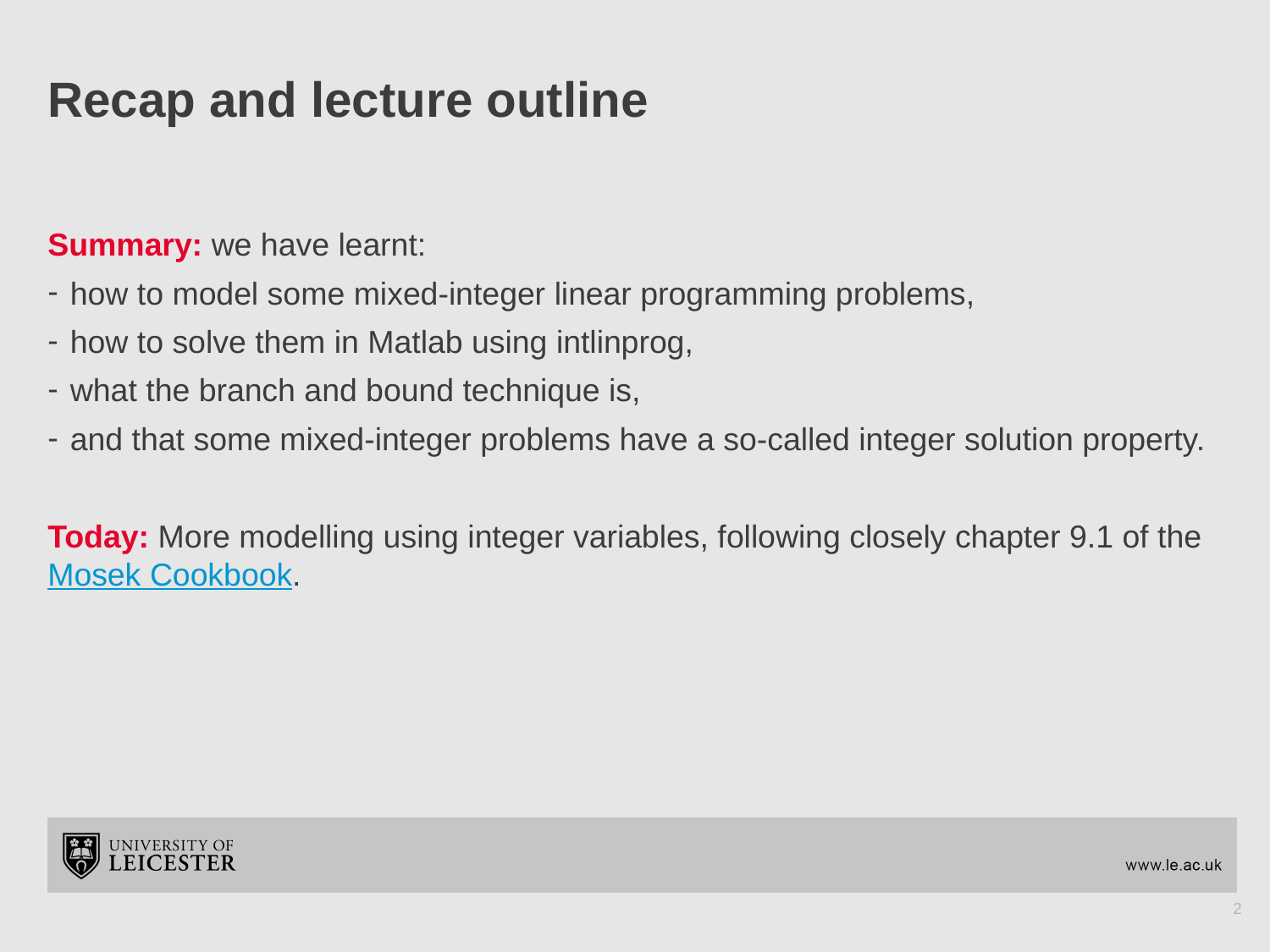

# Recap and lecture outline

Summary: we have learnt:
how to model some mixed-integer linear programming problems,
how to solve them in Matlab using intlinprog,
what the branch and bound technique is,
and that some mixed-integer problems have a so-called integer solution property.

Today: More modelling using integer variables, following closely chapter 9.1 of the Mosek Cookbook.
2